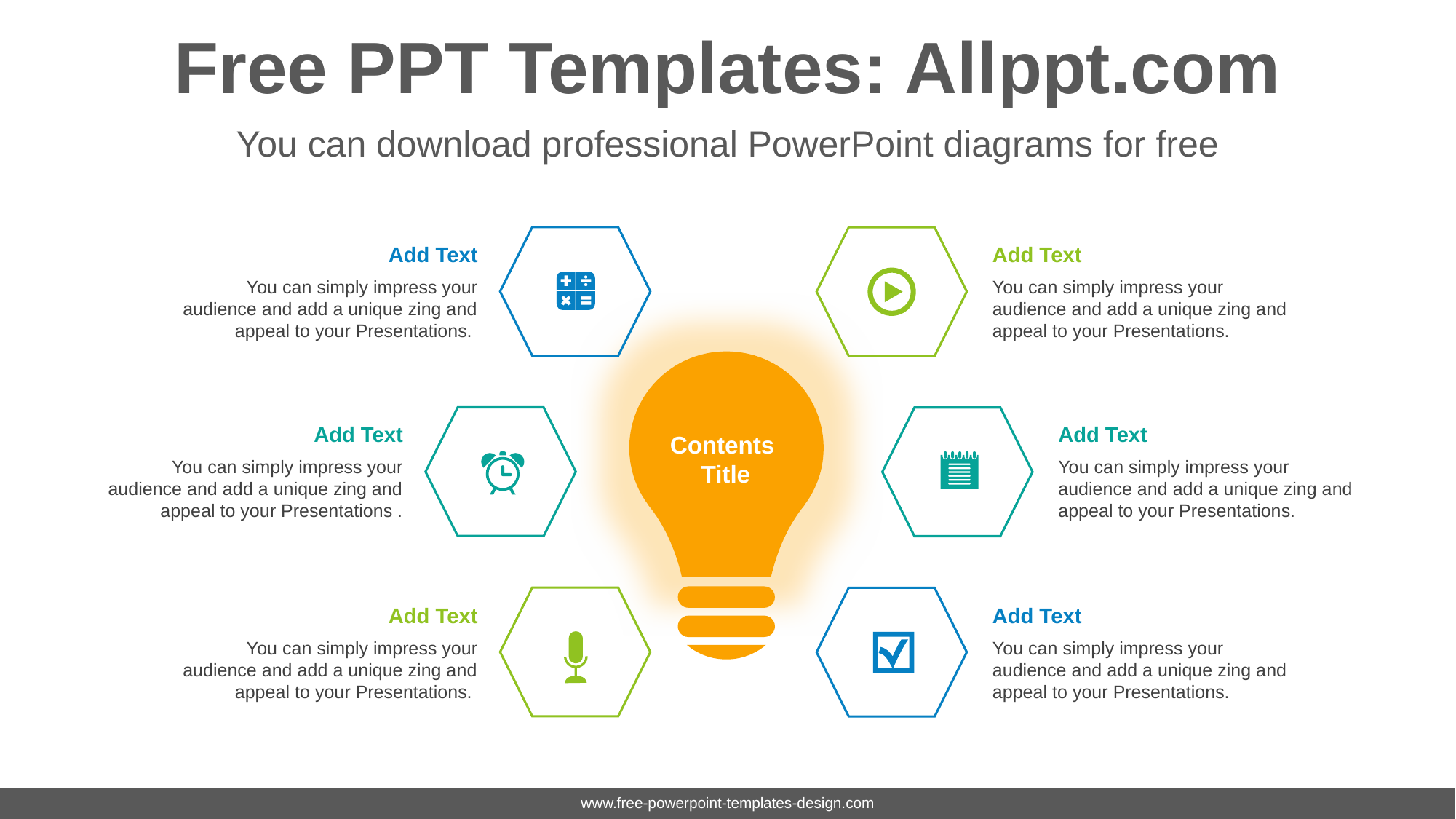

# Free PPT Templates: Allppt.com
You can download professional PowerPoint diagrams for free

Add Text
You can simply impress your audience and add a unique zing and appeal to your Presentations.
Add Text
You can simply impress your audience and add a unique zing and appeal to your Presentations.

Add Text
You can simply impress your audience and add a unique zing and appeal to your Presentations .
Add Text
You can simply impress your audience and add a unique zing and appeal to your Presentations.
Contents
Title

Add Text
You can simply impress your audience and add a unique zing and appeal to your Presentations.
Add Text
You can simply impress your audience and add a unique zing and appeal to your Presentations.

www.free-powerpoint-templates-design.com